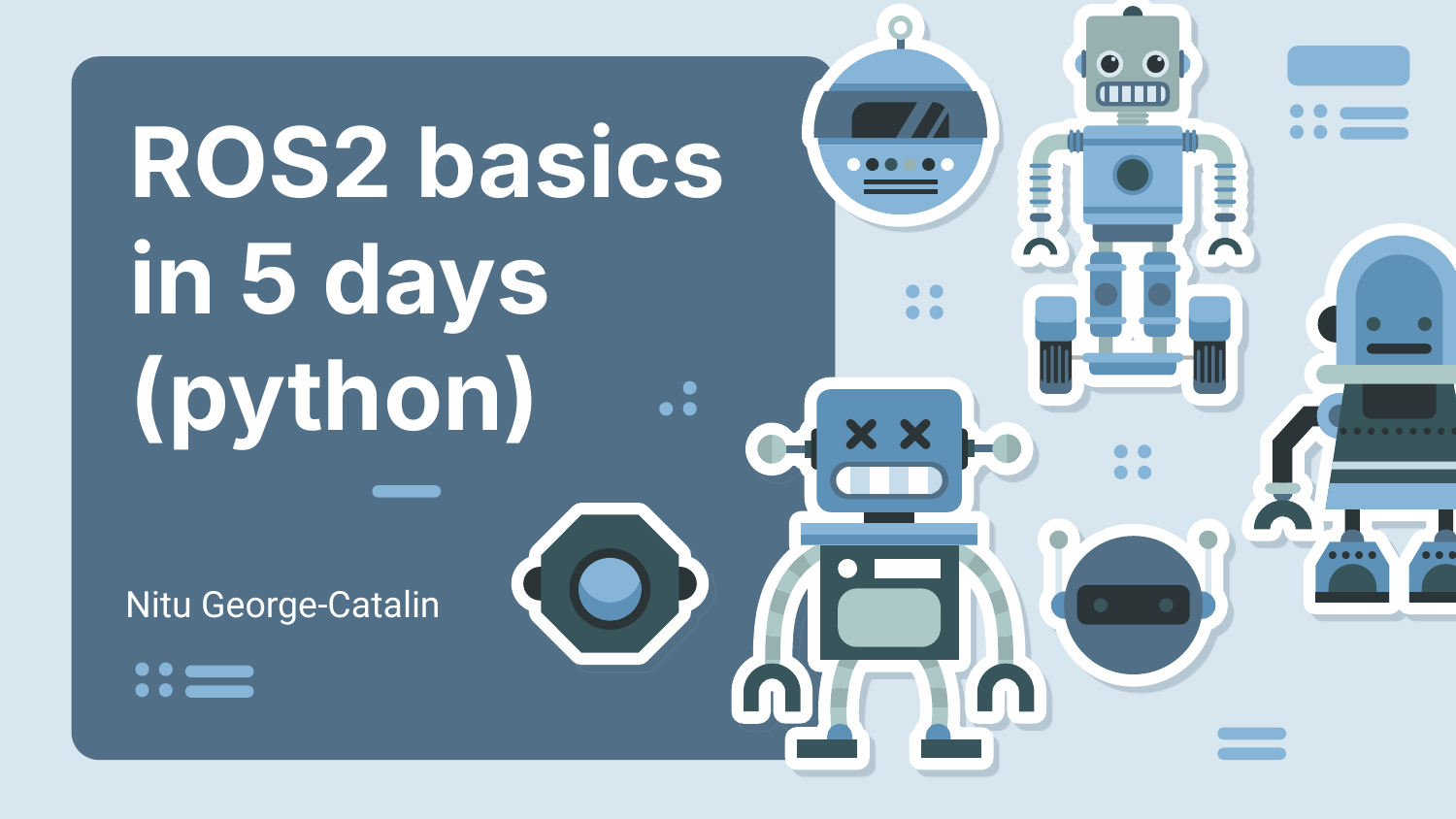

# ROS2 basics in 5 days (python)

Nitu George-Catalin